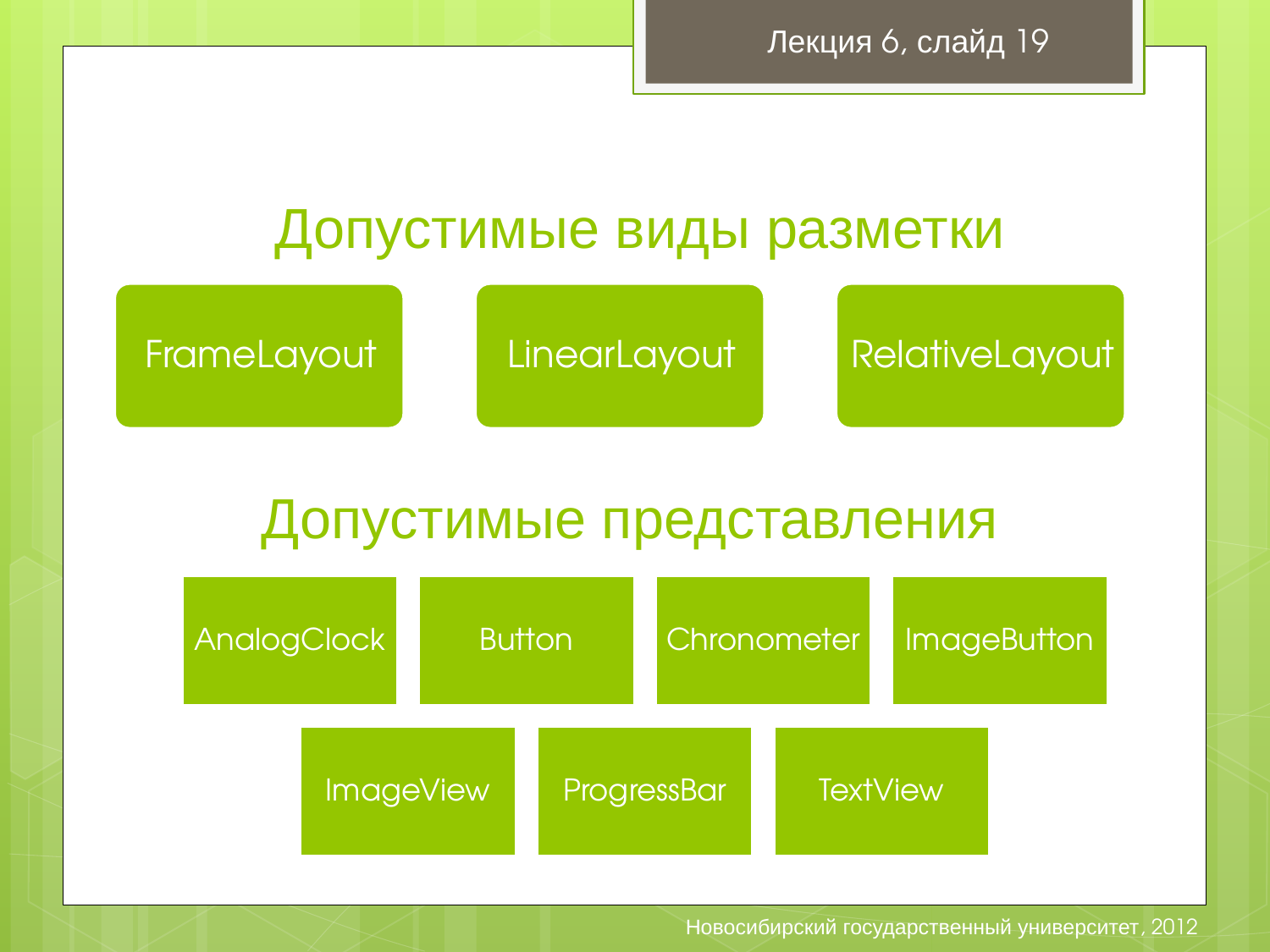

Лекция 6, слайд 19
Допустимые виды разметки
FrameLayout
LinearLayout
RelativeLayout
# Допустимые представления
AnalogClock
Button
Chronometer
ImageButton
ImageView
ProgressBar
TextView
Новосибирский государственный университет, 2012